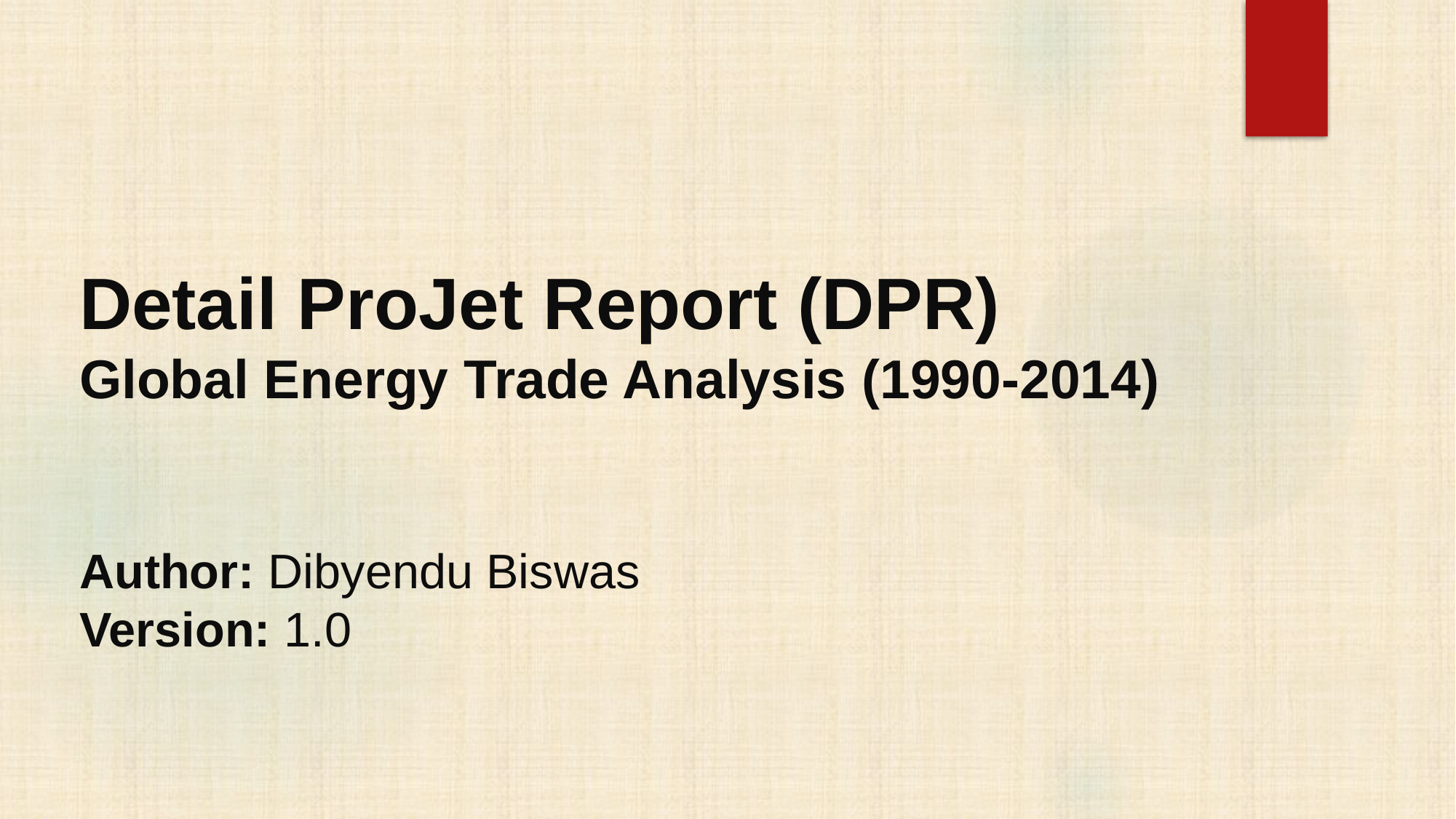

Detail ProJet Report (DPR)
Global Energy Trade Analysis (1990-2014)

Author: Dibyendu Biswas
Version: 1.0